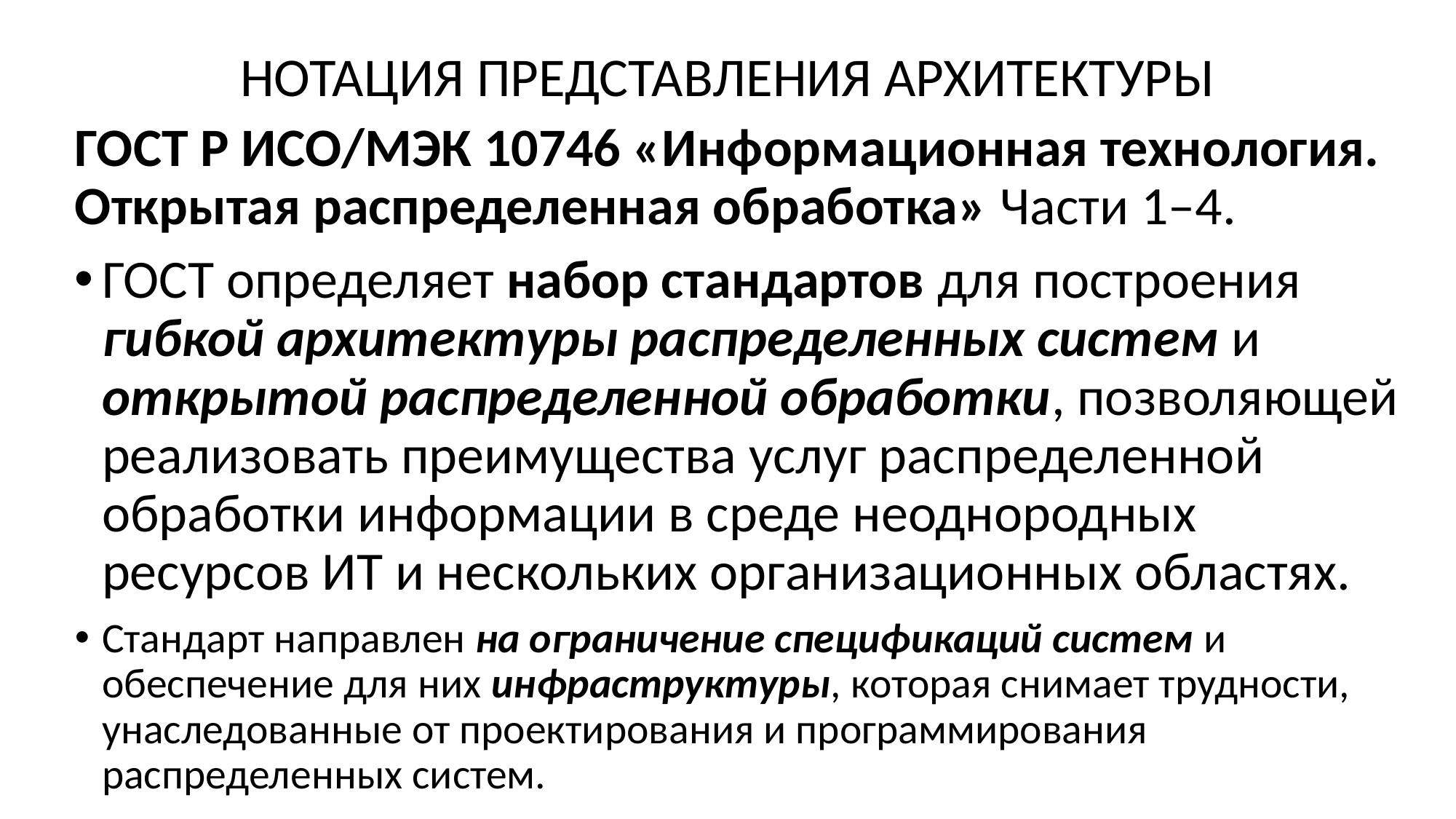

# НОТАЦИЯ ПРЕДСТАВЛЕНИЯ АРХИТЕКТУРЫ
ГОСТ Р ИСО/МЭК 10746 «Информационная технология. Открытая распределенная обработка» Части 1–4.
ГОСТ определяет набор стандартов для построения гибкой архитектуры распределенных систем и открытой распределенной обработки, позволяющей реализовать преимущества услуг распределенной обработки информации в среде неоднородных ресурсов ИТ и нескольких организационных областях.
Стандарт направлен на ограничение спецификаций систем и обеспечение для них инфраструктуры, которая снимает трудности, унаследованные от проектирования и программирования распределенных систем.